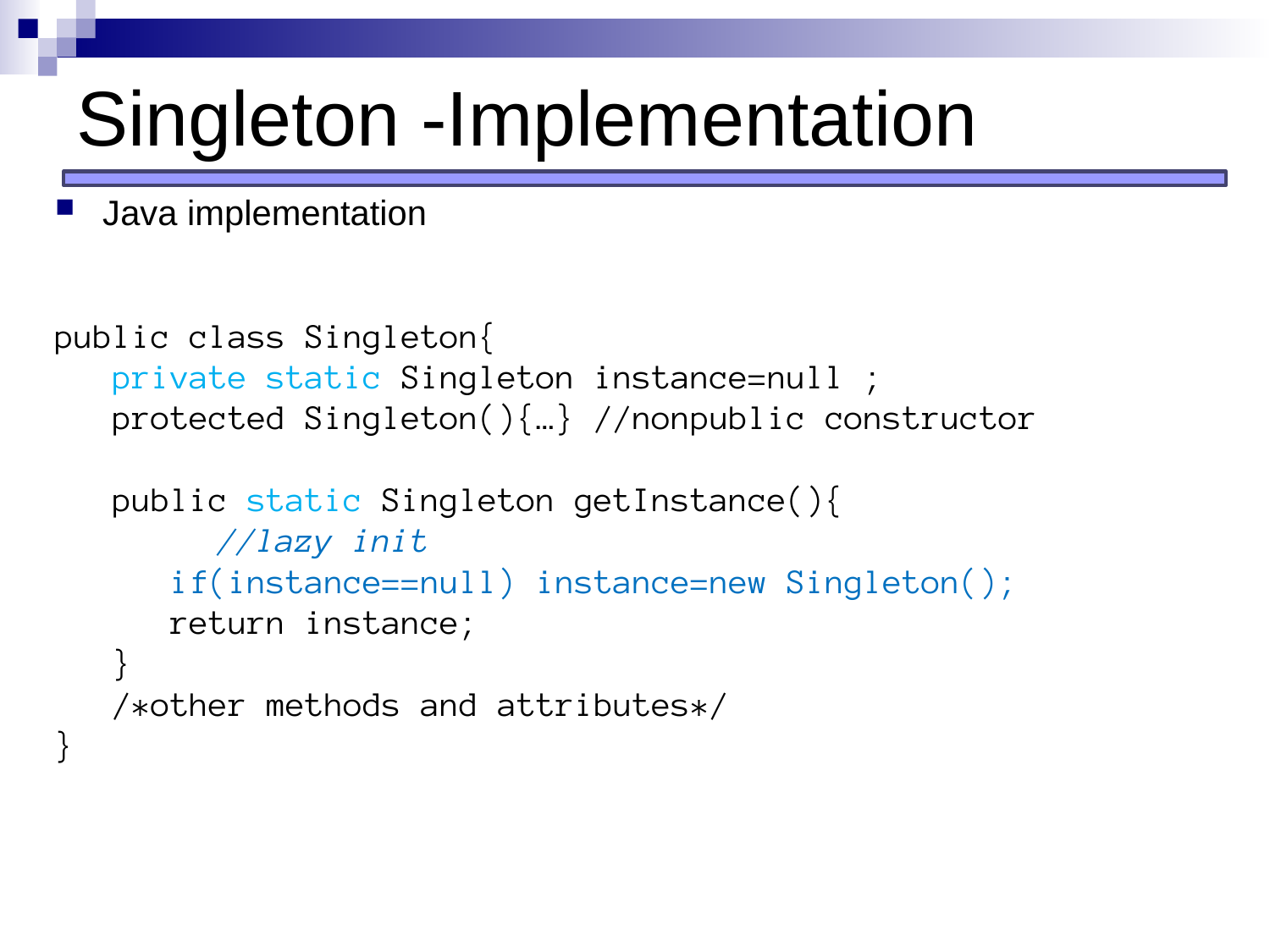

# Singleton -Implementation
Java implementation

public class Singleton{
   private static Singleton instance=null ;
   protected Singleton(){…} //nonpublic constructor

   public static Singleton getInstance(){
	      //lazy init
      if(instance==null) instance=new Singleton();
      return instance;
   }
   /*other methods and attributes*/
}